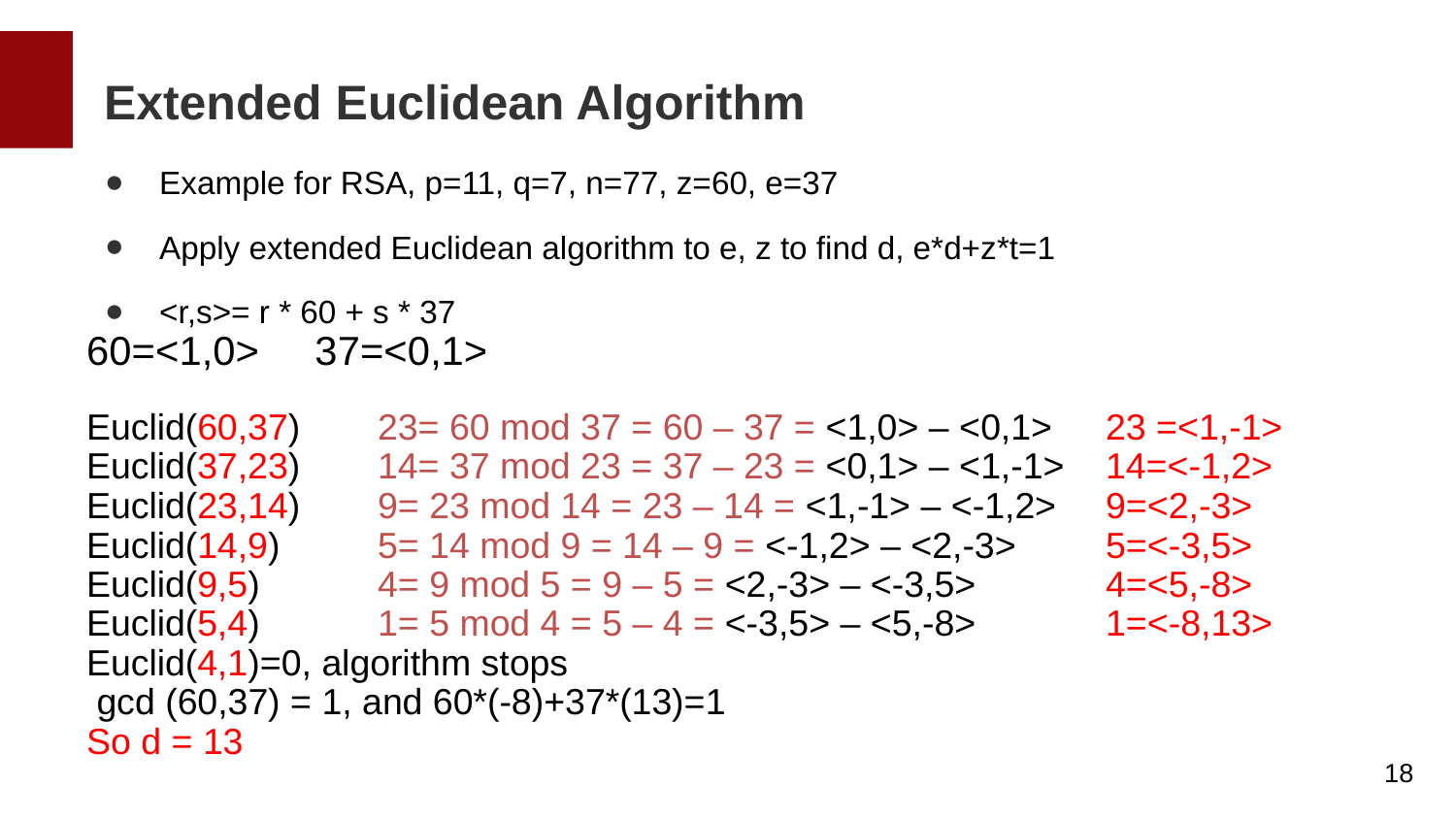

Extended Euclidean Algorithm
Example for RSA, p=11, q=7, n=77, z=60, e=37
Apply extended Euclidean algorithm to e, z to find d, e*d+z*t=1
<r,s>= r * 60 + s * 37
60=<1,0>     37=<0,1>

Euclid(60,37) 	23= 60 mod 37 = 60 – 37 = <1,0> – <0,1>	23 =<1,-1>
Euclid(37,23)	14= 37 mod 23 = 37 – 23 = <0,1> – <1,-1>	14=<-1,2>
Euclid(23,14)	9= 23 mod 14 = 23 – 14 = <1,-1> – <-1,2> 	9=<2,-3>
Euclid(14,9)	5= 14 mod 9 = 14 – 9 = <-1,2> – <2,-3>	5=<-3,5>
Euclid(9,5)	4= 9 mod 5 = 9 – 5 = <2,-3> – <-3,5>	4=<5,-8>
Euclid(5,4)	1= 5 mod 4 = 5 – 4 = <-3,5> – <5,-8>	1=<-8,13>
Euclid(4,1)=0, algorithm stops
 gcd (60,37) = 1, and 60*(-8)+37*(13)=1
So d = 13

Euclid(1,0) outputs 		1 = 13*67 – 30*29

18